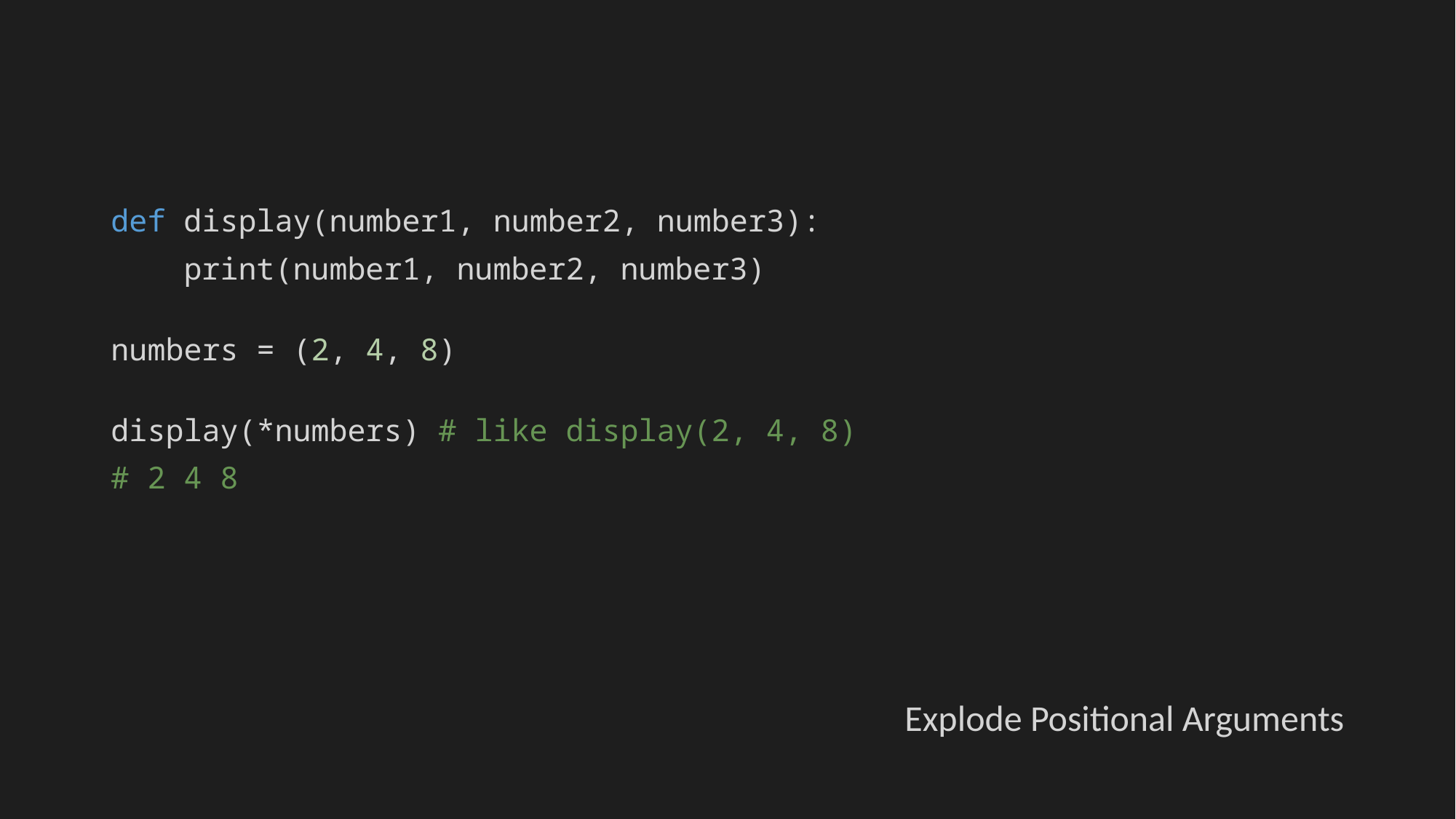

def display(number1, number2, number3):
    print(number1, number2, number3)
numbers = (2, 4, 8)
display(*numbers) # like display(2, 4, 8)
# 2 4 8

Explode Positional Arguments